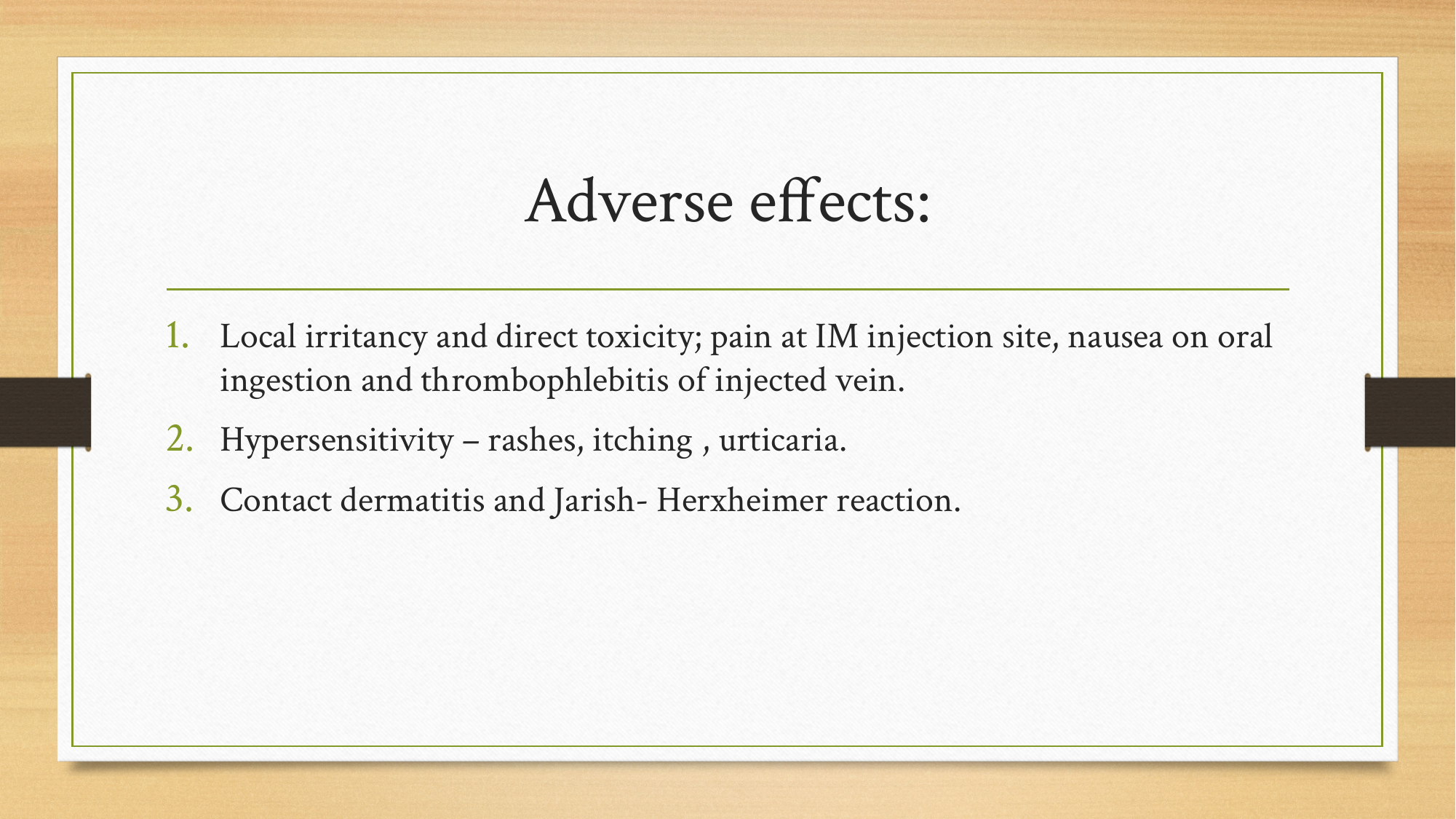

# Adverse effects:
Local irritancy and direct toxicity; pain at IM injection site, nausea on oral ingestion and thrombophlebitis of injected vein.
Hypersensitivity – rashes, itching , urticaria.
Contact dermatitis and Jarish- Herxheimer reaction.